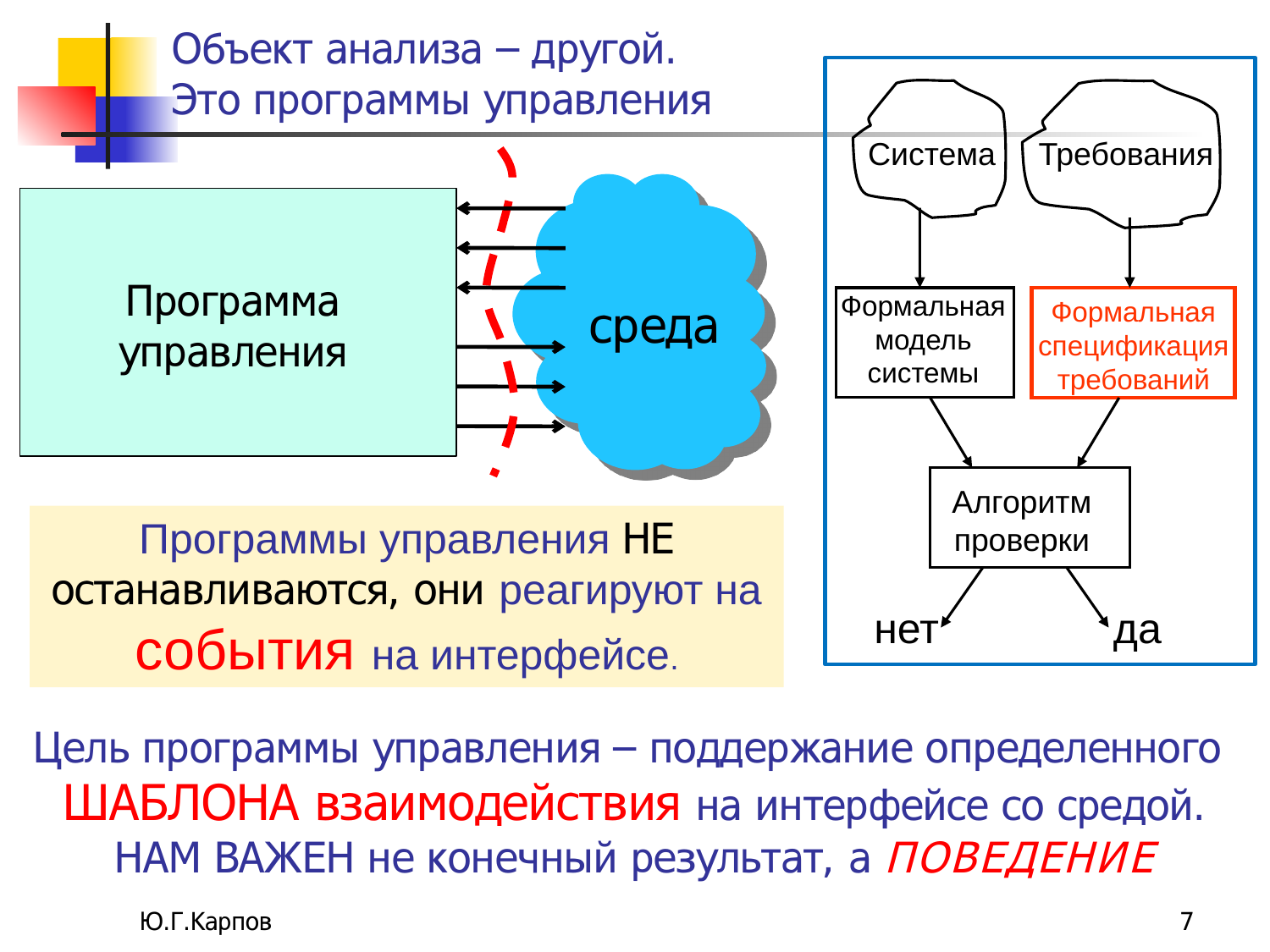

# Объект анализа – другой. Это программы управления

Система

Требования

Формальная модель системы

Формальная спецификация требований

Алгоритм проверки

нет
да

среда

Программа управления
Программы управления НЕ останавливаются, они реагируют на события на интерфейсе.
Цель программы управления – поддержание определенного
ШАБЛОНА взаимодействия на интерфейсе со средой.
НАМ ВАЖЕН не конечный результат, а ПОВЕДЕНИЕ
Ю.Г.Карпов
7